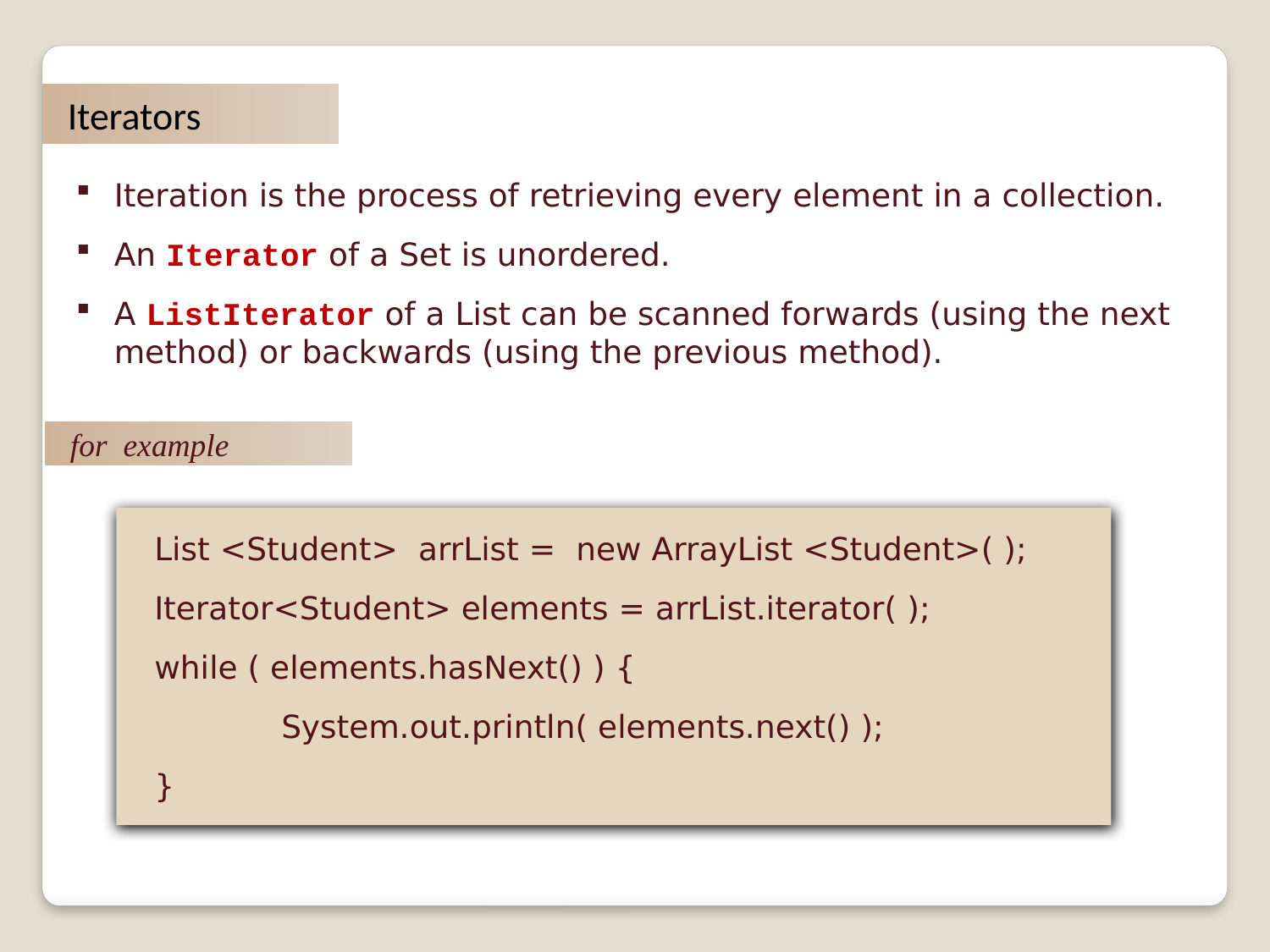

Iterators
Iteration is the process of retrieving every element in a collection.
An Iterator of a Set is unordered.
A ListIterator of a List can be scanned forwards (using the next method) or backwards (using the previous method).
for  example
List <Student>  arrList =  new ArrayList <Student>( );
Iterator<Student> elements = arrList.iterator( );
while ( elements.hasNext() ) {
	System.out.println( elements.next() );
}